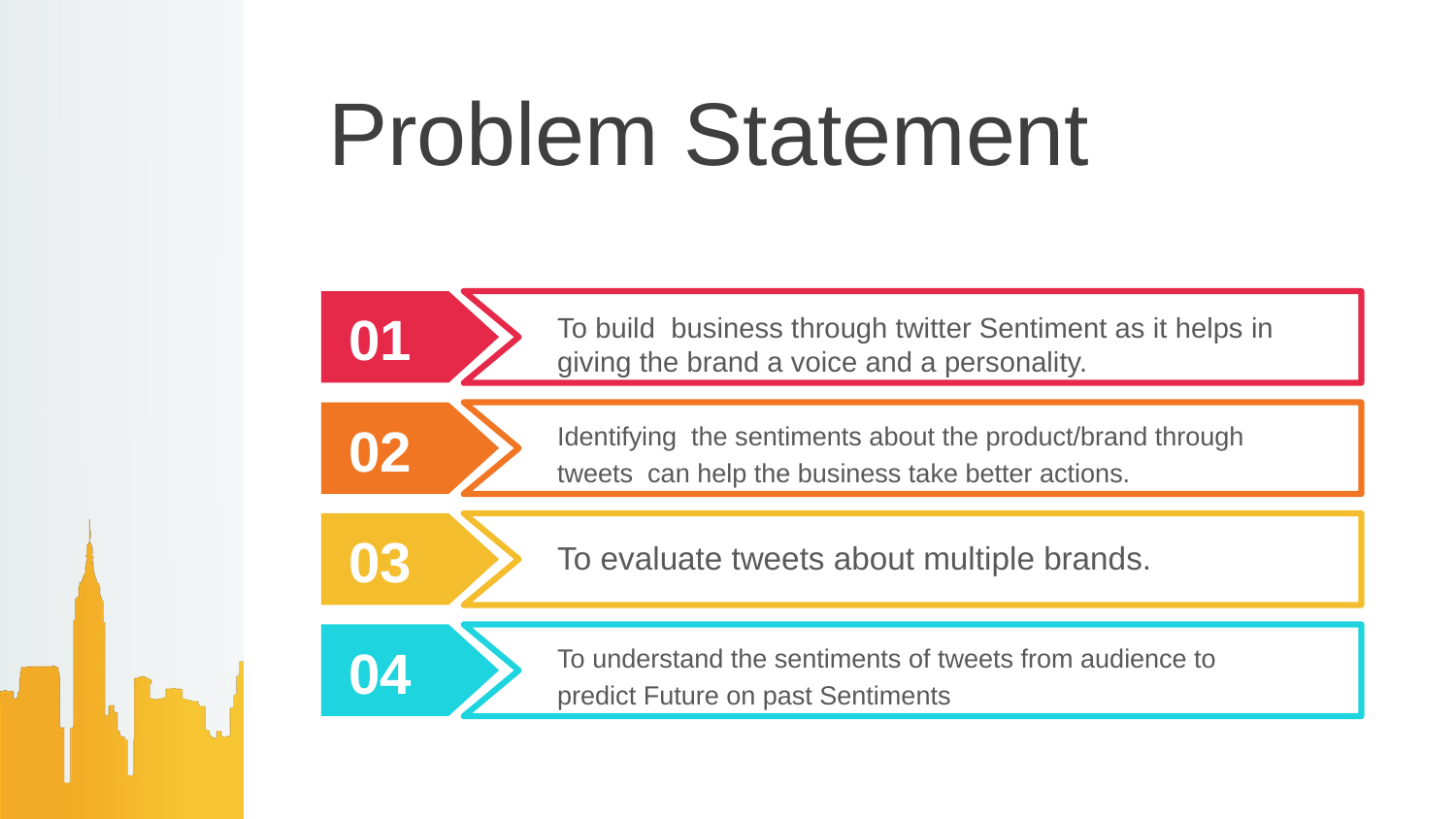

# Problem Statement

To build  business through twitter Sentiment as it helps in giving the brand a voice and a personality.
01

Identifying  the sentiments about the product/brand through tweets  can help the business take better actions.
02

To evaluate tweets about multiple brands.
03

To understand the sentiments of tweets from audience to predict Future on past Sentiments
04